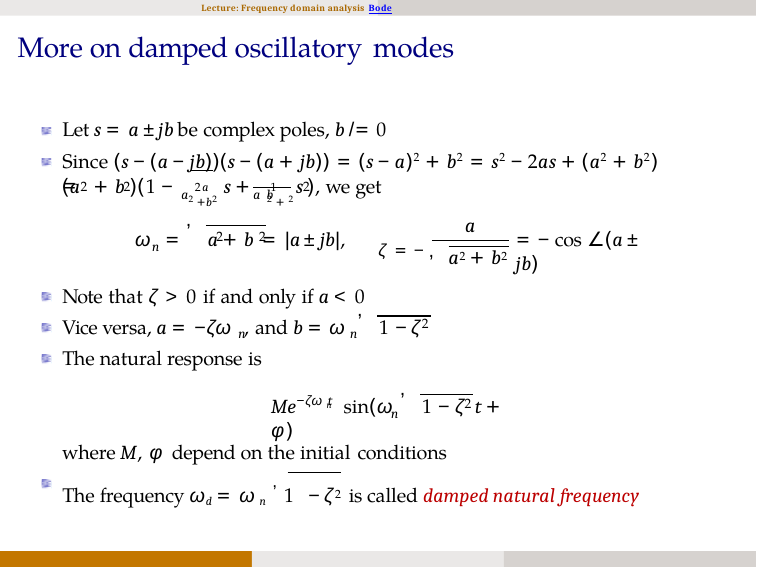

Lecture: Frequency domain analysis Bode

# More on damped oscillatory modes
Let s = a ± jb be complex poles, b /= 0
Since (s − (a − jb))(s − (a + jb)) = (s − a)2 + b2 = s2 − 2as + (a2 + b2) =

2	2	2a	1	2
(a   + b )(1 −	s +	s ), we get
2 +b2	2 + 2
a
a b

,
a
ω  =	a + b  = |a ± jb|,
= − cos ∠(a ± jb)
2	2
ζ = − ,

n

a2 + b2

Note that ζ > 0 if and only if a < 0

,
Vice versa, a = −ζω  , and b = ω	1 − ζ
2

n	n

The natural response is

,
−ζω t
Me	sin(ω	1 − ζ t + φ)
2

n
n
where M, φ depend on the initial conditions
The frequency ωd = ωn,1 − ζ2 is called damped natural frequency